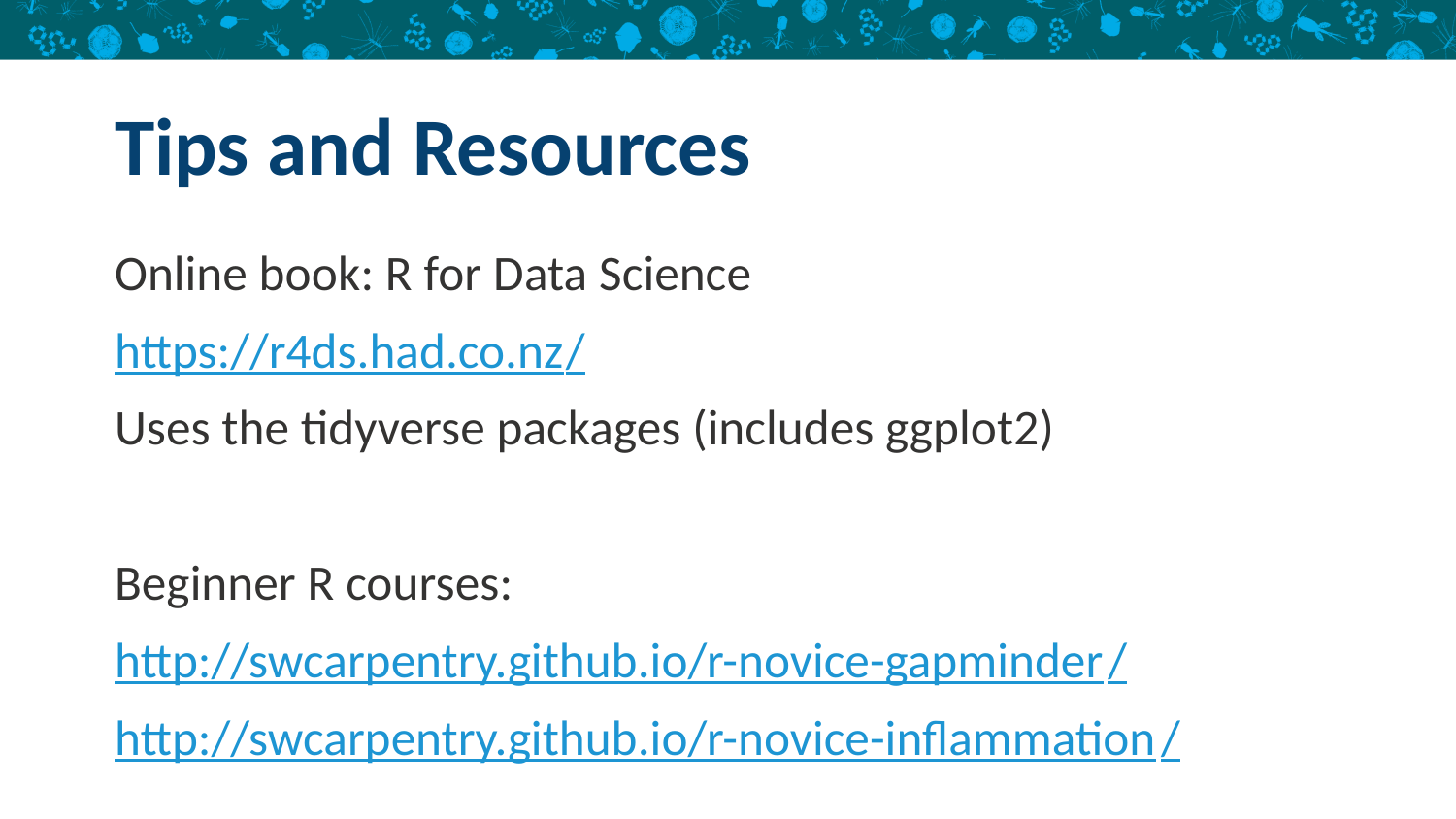

# Tips and Resources
Online book: R for Data Science
https://r4ds.had.co.nz/
Uses the tidyverse packages (includes ggplot2)

Beginner R courses:
http://swcarpentry.github.io/r-novice-gapminder/
http://swcarpentry.github.io/r-novice-inflammation/